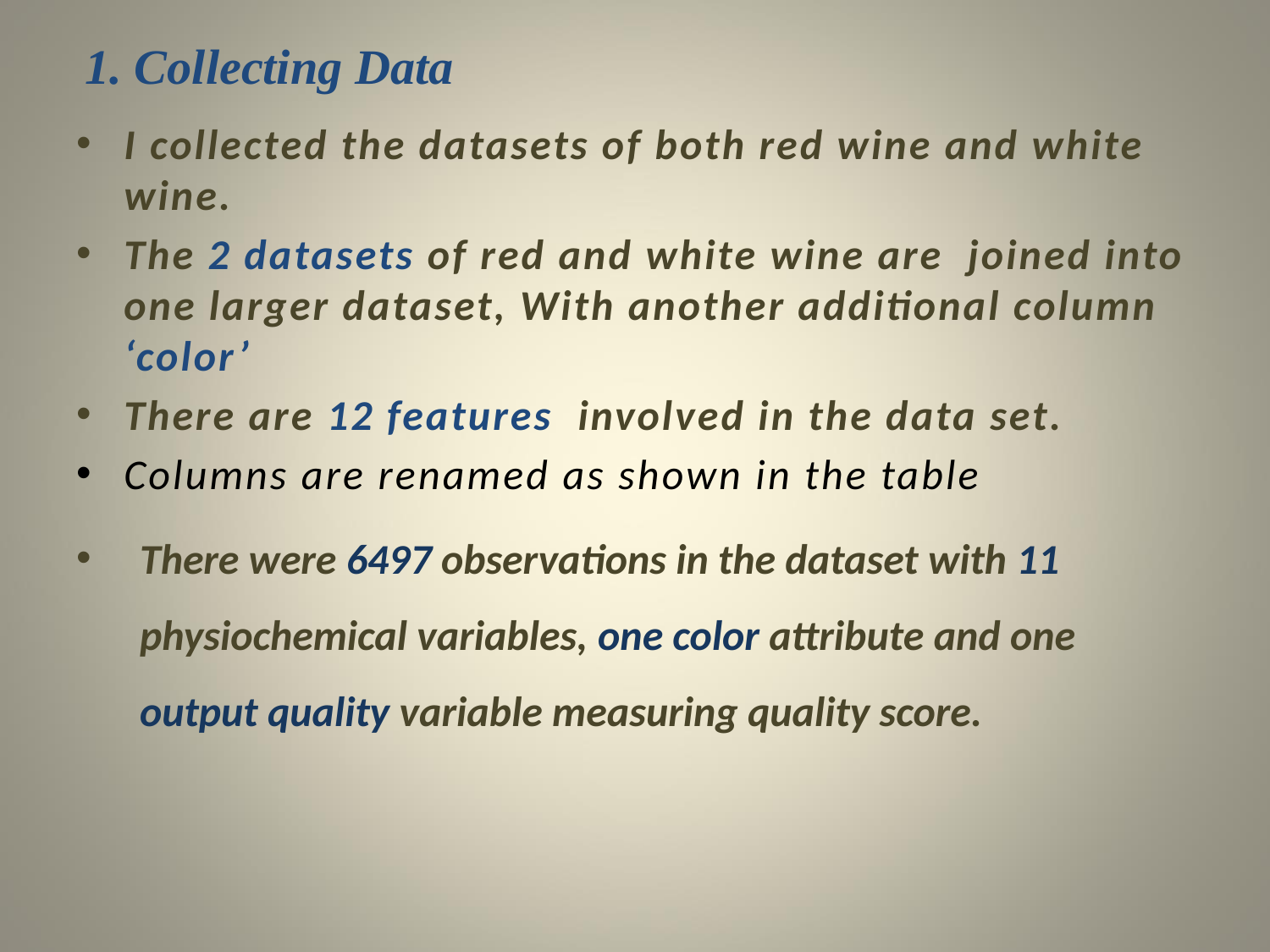

# 1. Collecting Data
I collected the datasets of both red wine and white wine.
The 2 datasets of red and white wine are  joined into one larger dataset, With another additional column ‘color’
There are 12 features  involved in the data set.
Columns are renamed as shown in the table
There were 6497 observations in the dataset with 11 physiochemical variables, one color attribute and one output quality variable measuring quality score.